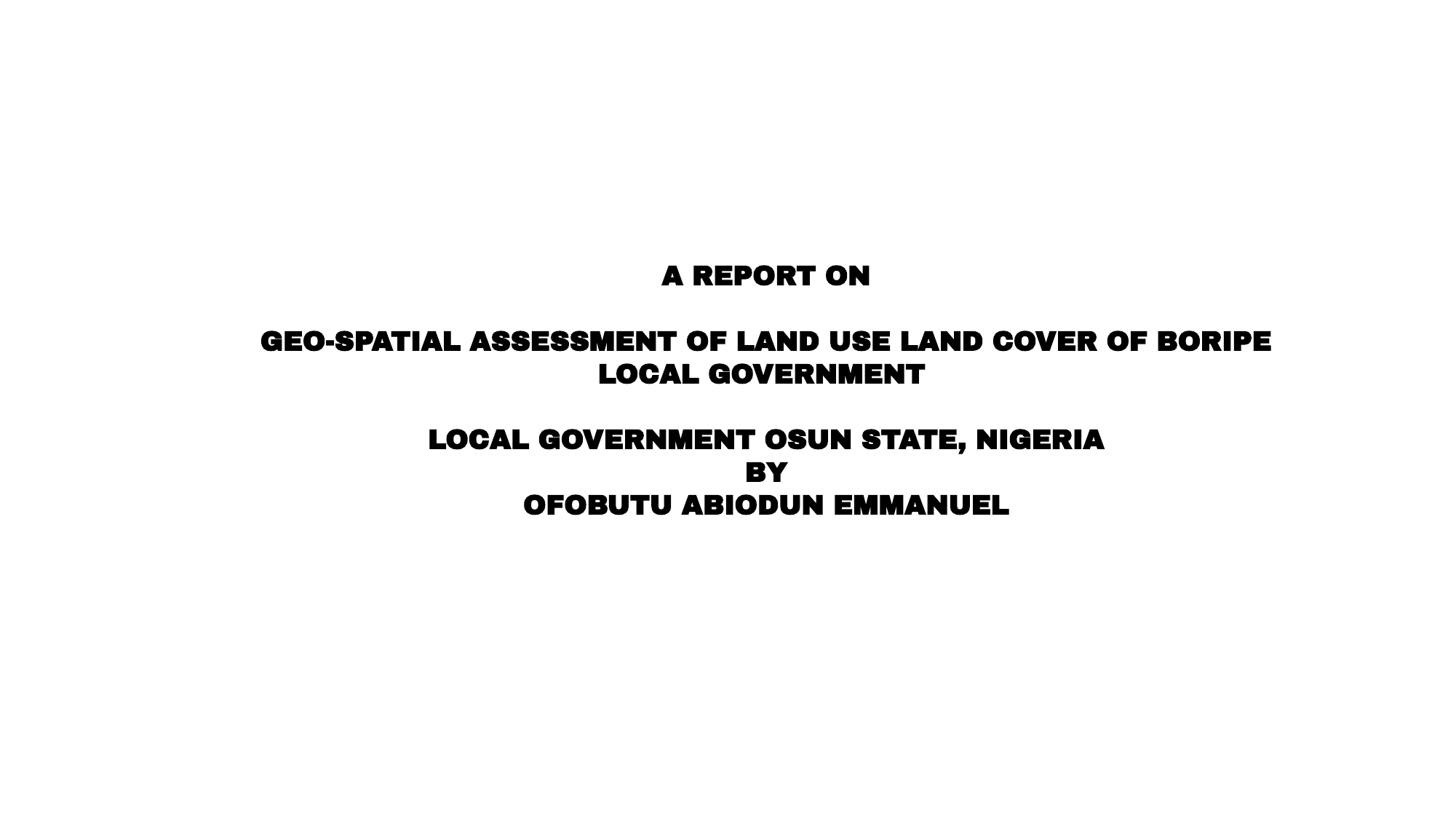

A REPORT ON

GEO-SPATIAL ASSESSMENT OF LAND USE LAND COVER OF BORIPE
LOCAL GOVERNMENT

LOCAL GOVERNMENT OSUN STATE, NIGERIA
BY
OFOBUTU ABIODUN EMMANUEL